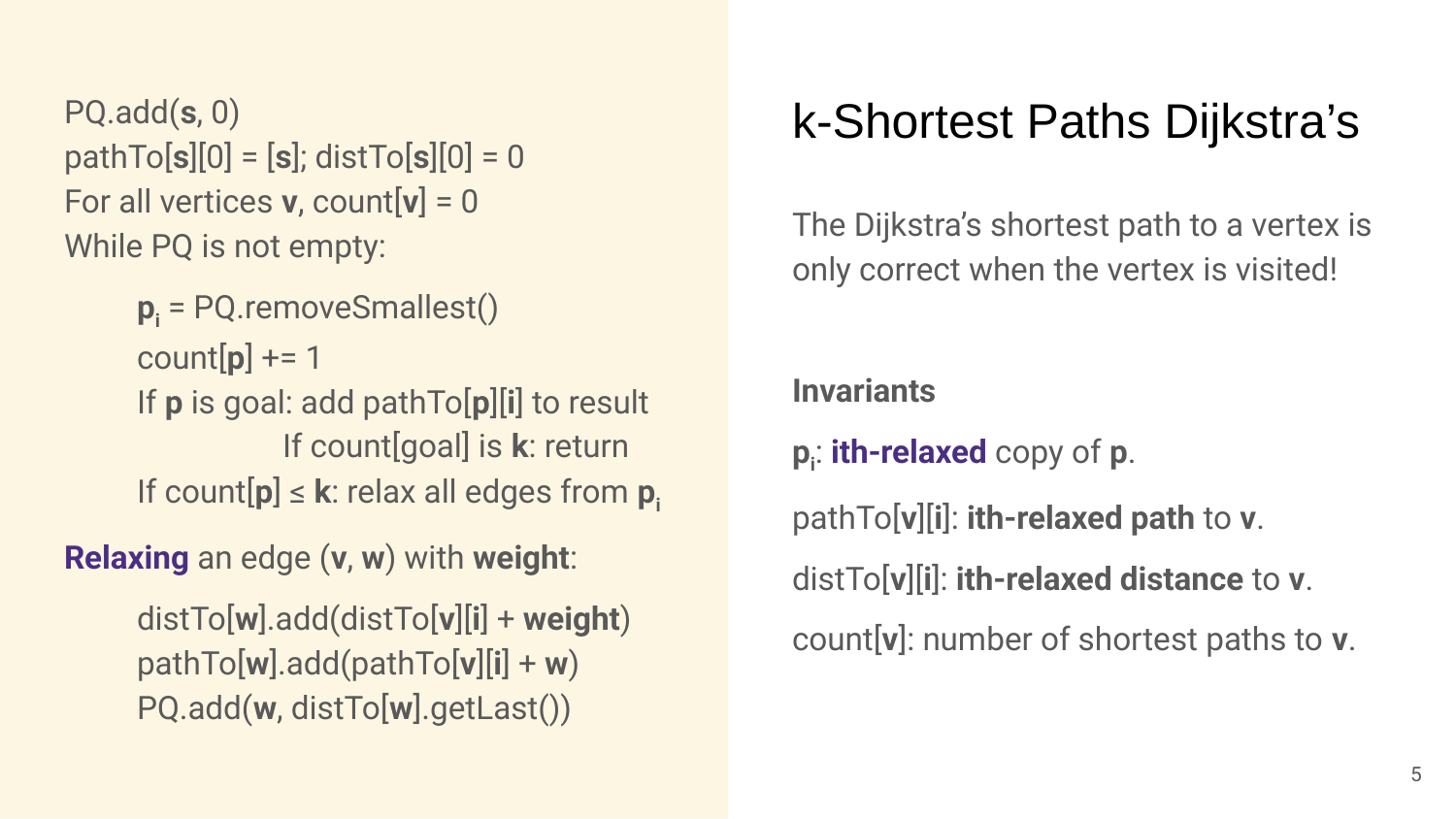

PQ.add(s, 0)
pathTo[s][0] = [s]; distTo[s][0] = 0
For all vertices v, count[v] = 0
While PQ is not empty:
pi = PQ.removeSmallest()
count[p] += 1
If p is goal: add pathTo[p][i] to result
	If count[goal] is k: return
If count[p] ≤ k: relax all edges from pi
Relaxing an edge (v, w) with weight:
distTo[w].add(distTo[v][i] + weight)
pathTo[w].add(pathTo[v][i] + w)
PQ.add(w, distTo[w].getLast())
# k-Shortest Paths Dijkstra’s
The Dijkstra’s shortest path to a vertex is only correct when the vertex is visited!

Invariants
pi: ith-relaxed copy of p.
pathTo[v][i]: ith-relaxed path to v.
distTo[v][i]: ith-relaxed distance to v.
count[v]: number of shortest paths to v.
5